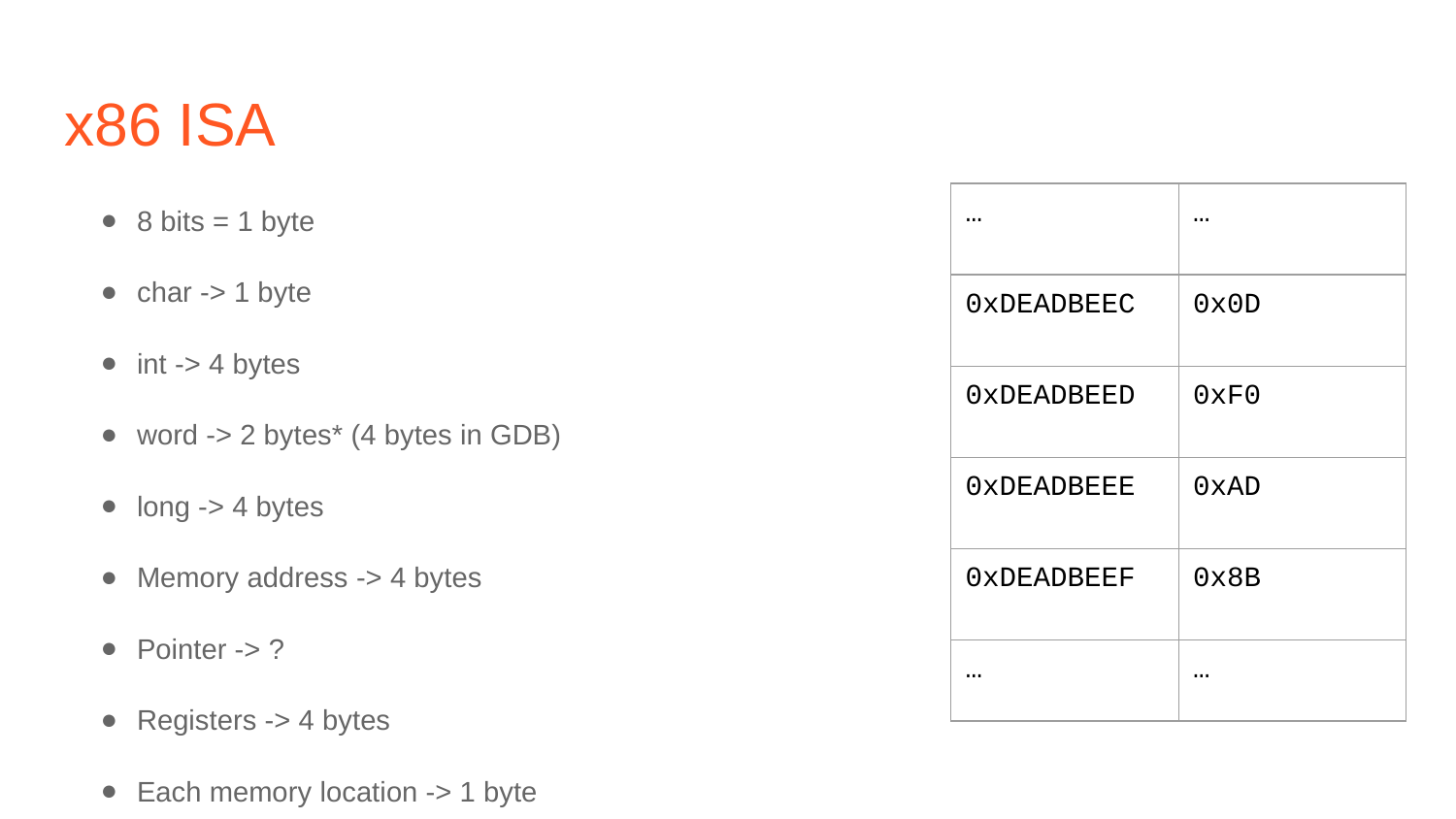

# x86 ISA
8 bits = 1 byte
char -> 1 byte
int -> 4 bytes
word -> 2 bytes* (4 bytes in GDB)
long -> 4 bytes
Memory address -> 4 bytes
Pointer -> ?
Registers -> 4 bytes
Each memory location -> 1 byte
| … | … |
| --- | --- |
| 0xDEADBEEC | 0x0D |
| 0xDEADBEED | 0xF0 |
| 0xDEADBEEE | 0xAD |
| 0xDEADBEEF | 0x8B |
| … | … |